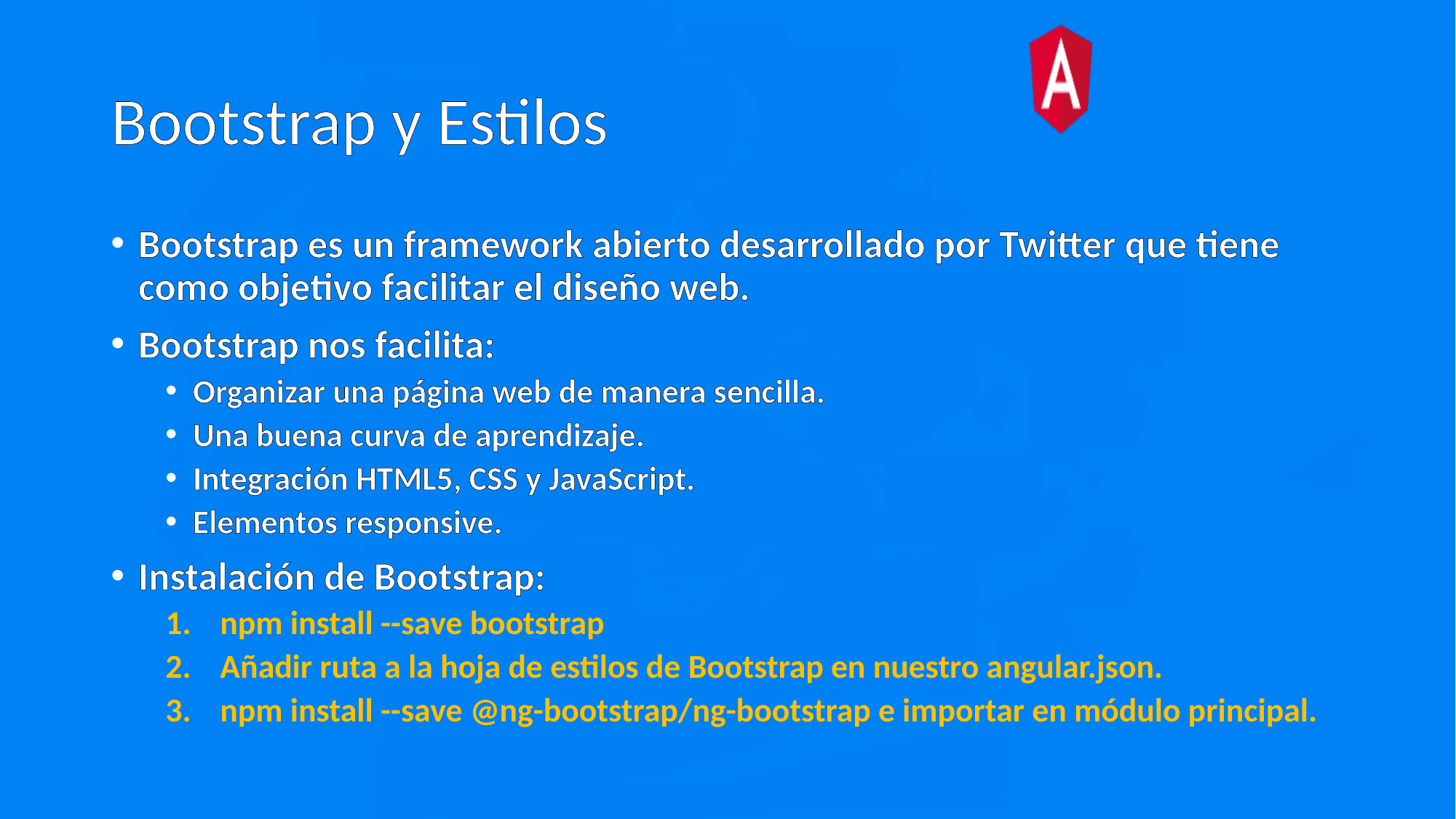

# Bootstrap y Estilos
Bootstrap es un framework abierto desarrollado por Twitter que tiene como objetivo facilitar el diseño web.
Bootstrap nos facilita:
Organizar una página web de manera sencilla.
Una buena curva de aprendizaje.
Integración HTML5, CSS y JavaScript.
Elementos responsive.
Instalación de Bootstrap:
npm install --save bootstrap
Añadir ruta a la hoja de estilos de Bootstrap en nuestro angular.json.
npm install --save @ng-bootstrap/ng-bootstrap e importar en módulo principal.